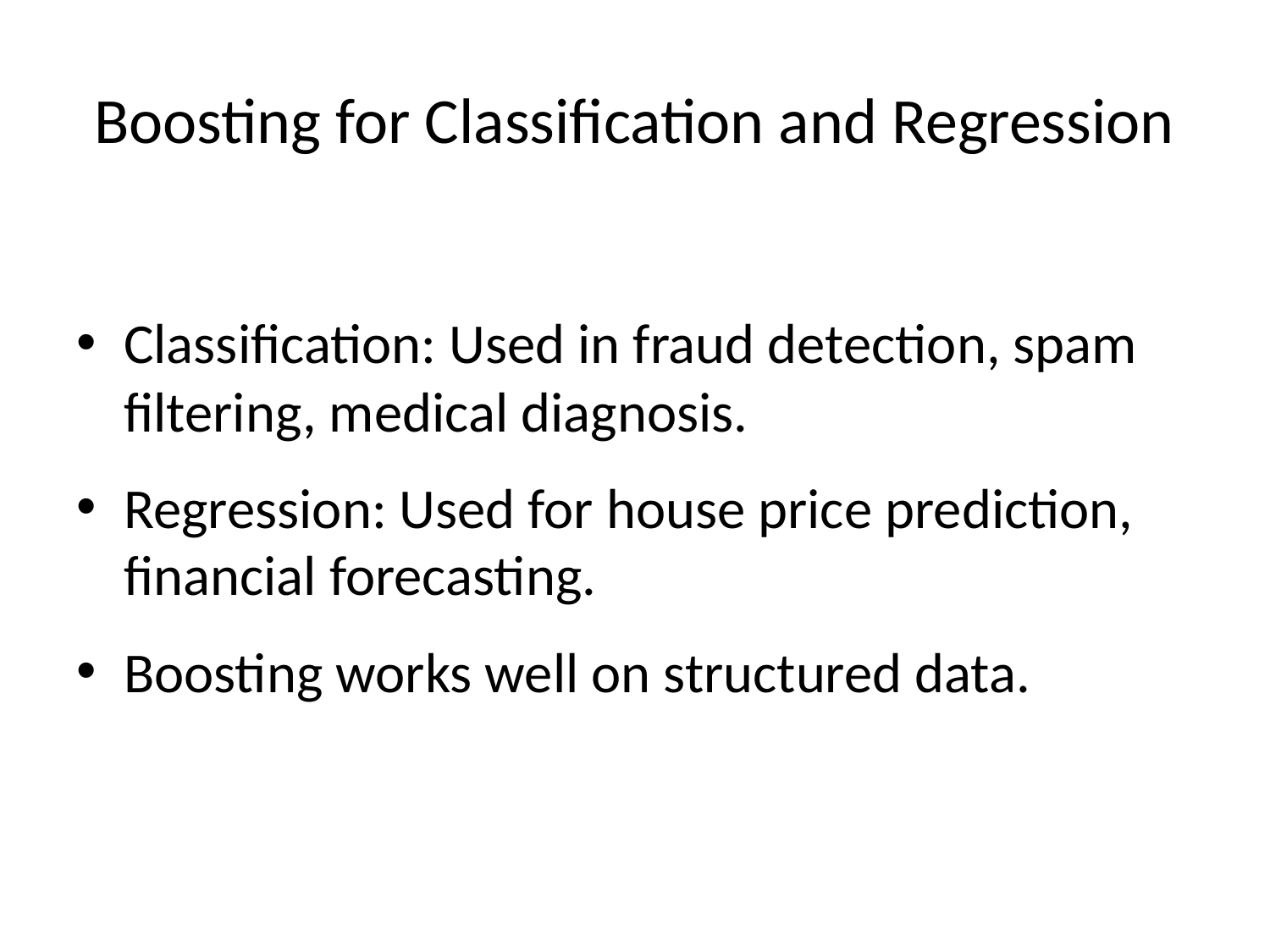

# Boosting for Classification and Regression

Classification: Used in fraud detection, spam filtering, medical diagnosis.
Regression: Used for house price prediction, financial forecasting.
Boosting works well on structured data.